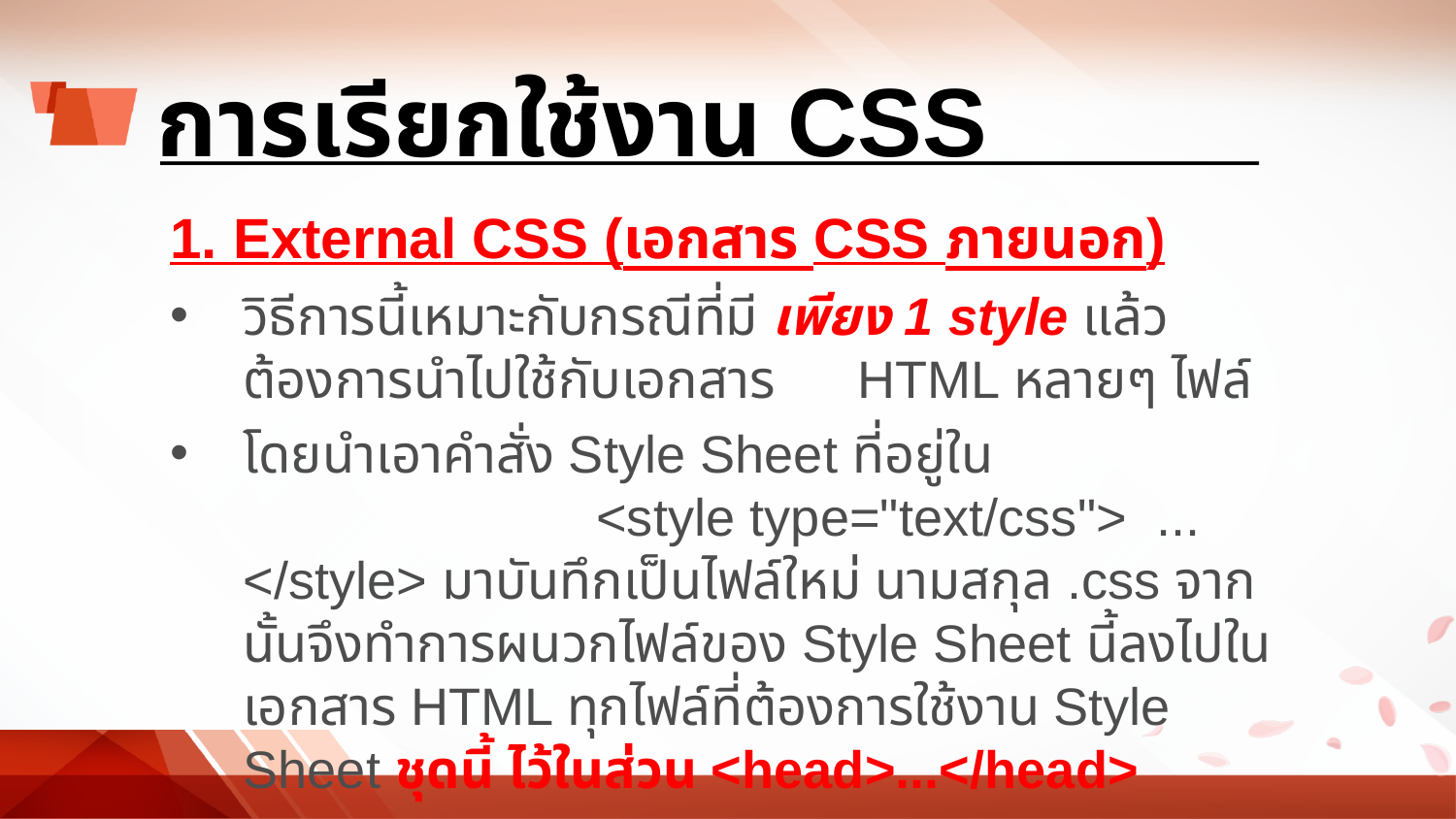

# การเรียกใช้งาน CSS
1. External CSS (เอกสาร CSS ภายนอก)
วิธีการนี้เหมาะกับกรณีที่มี เพียง 1 style แล้วต้องการนำไปใช้กับเอกสาร      HTML หลายๆ ไฟล์
โดยนำเอาคำสั่ง Style Sheet ที่อยู่ใน                                                 <style type="text/css">  ...  </style> มาบันทึกเป็นไฟล์ใหม่ นามสกุล .css จากนั้นจึงทำการผนวกไฟล์ของ Style Sheet นี้ลงไปในเอกสาร HTML ทุกไฟล์ที่ต้องการใช้งาน Style Sheet ชุดนี้ ไว้ในส่วน <head>...</head>
7